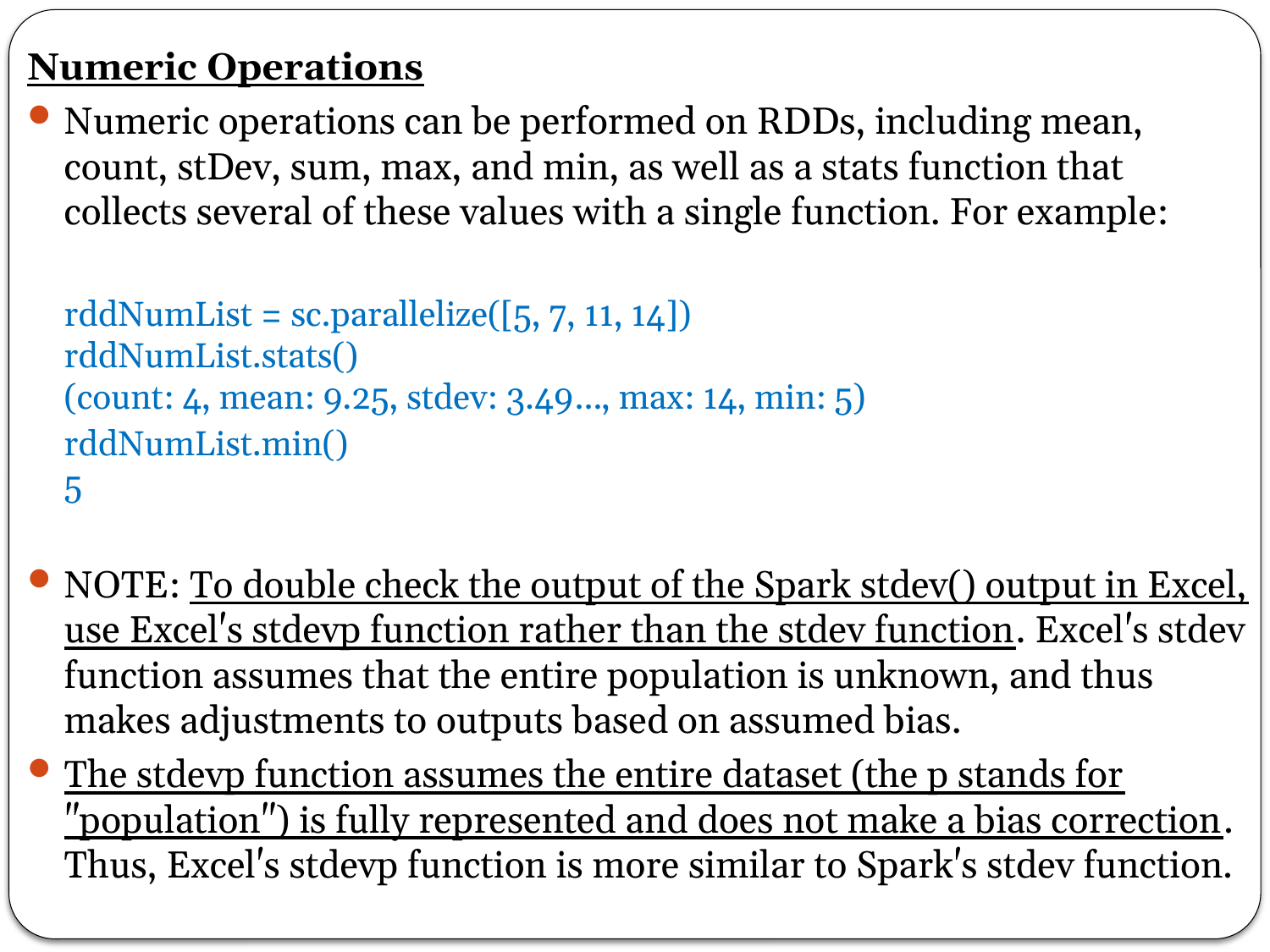

Numeric Operations
Numeric operations can be performed on RDDs, including mean, count, stDev, sum, max, and min, as well as a stats function that collects several of these values with a single function. For example:

rddNumList = sc.parallelize([5, 7, 11, 14])
rddNumList.stats()
(count: 4, mean: 9.25, stdev: 3.49…, max: 14, min: 5)
rddNumList.min()
5

NOTE: To double check the output of the Spark stdev() output in Excel, use Excel's stdevp function rather than the stdev function. Excel's stdev function assumes that the entire population is unknown, and thus makes adjustments to outputs based on assumed bias.
The stdevp function assumes the entire dataset (the p stands for "population") is fully represented and does not make a bias correction. Thus, Excel's stdevp function is more similar to Spark's stdev function.